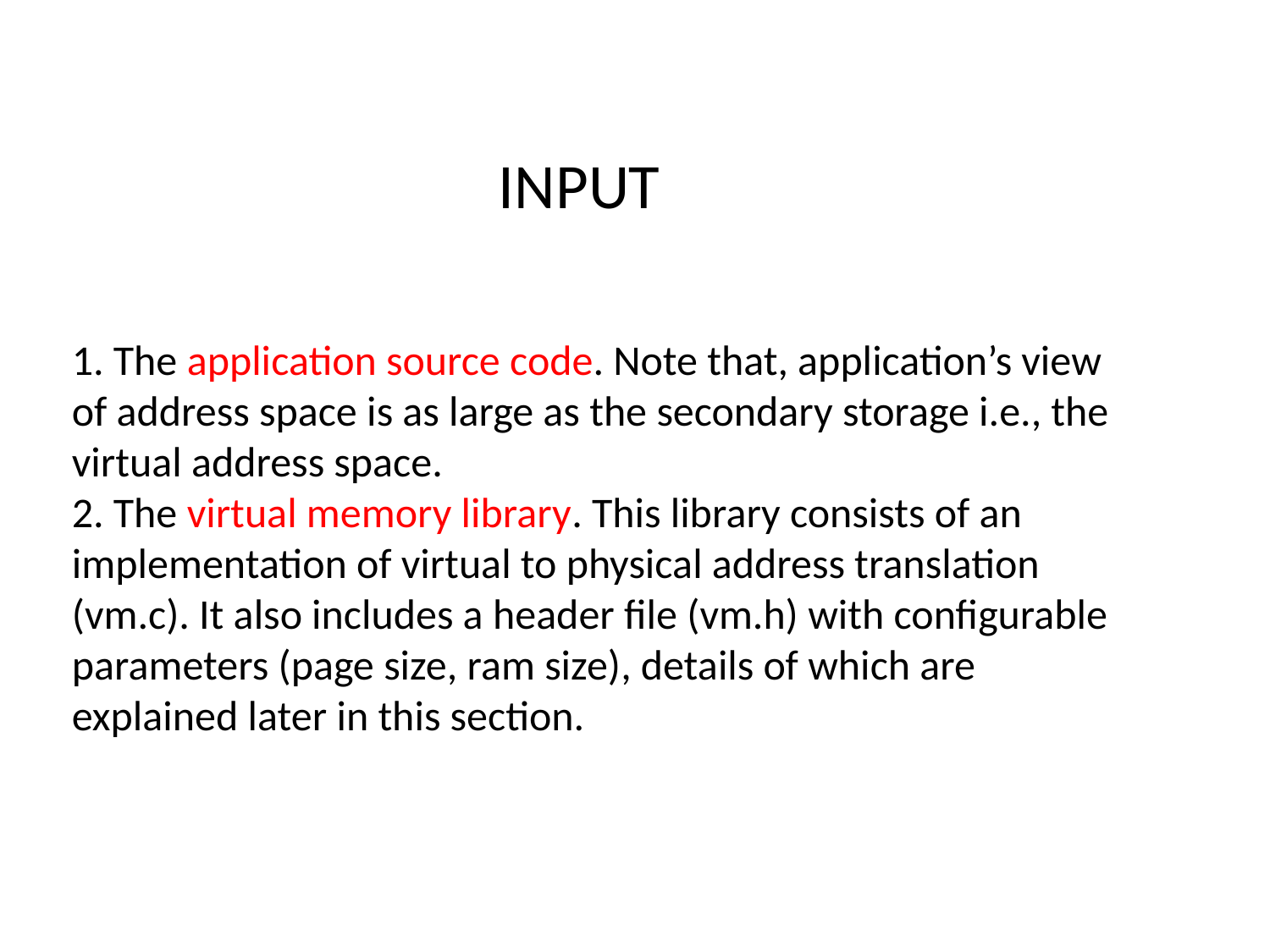

INPUT
1. The application source code. Note that, application’s view of address space is as large as the secondary storage i.e., the virtual address space.
2. The virtual memory library. This library consists of an implementation of virtual to physical address translation (vm.c). It also includes a header file (vm.h) with configurable parameters (page size, ram size), details of which are explained later in this section.